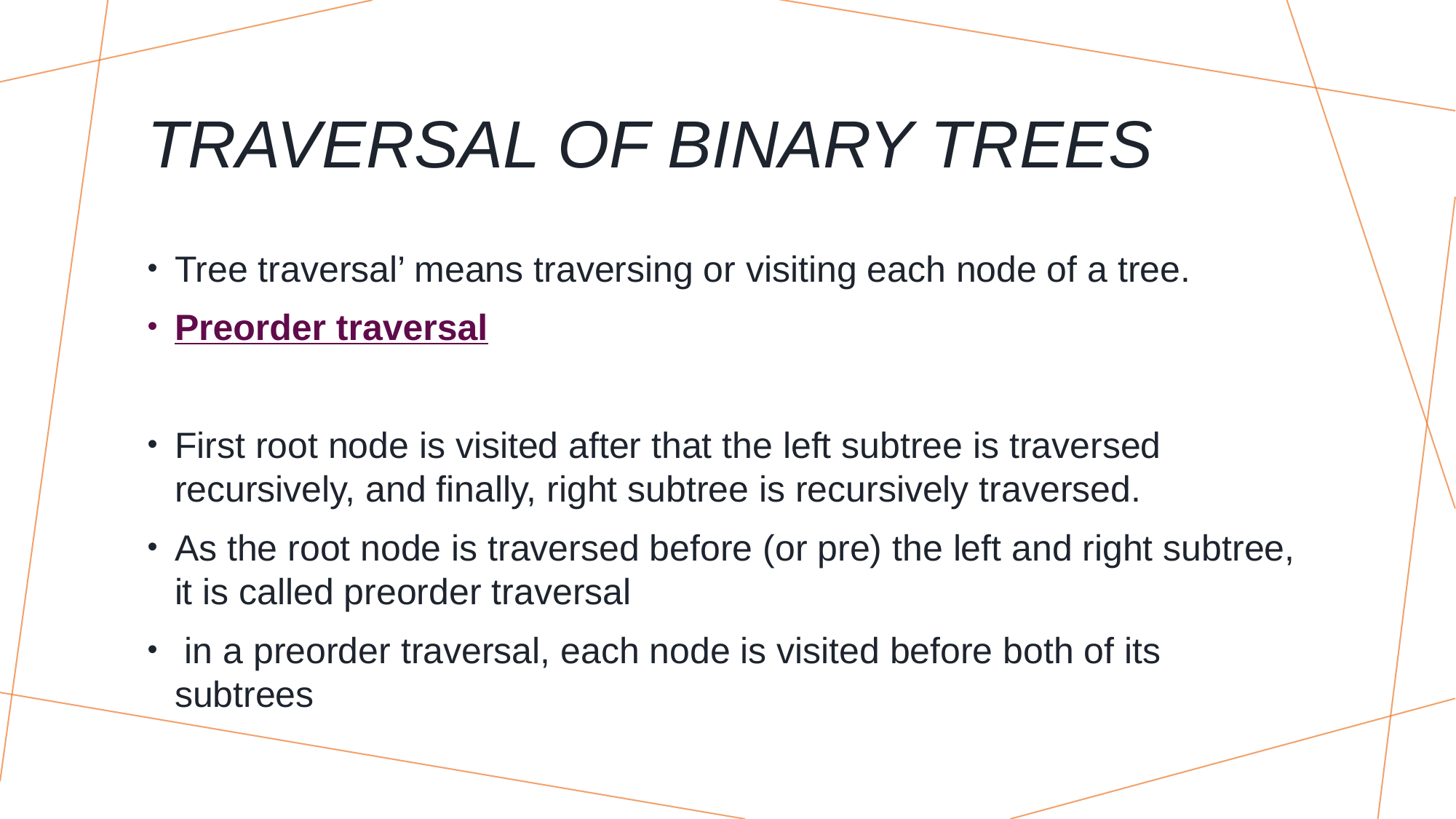

# Traversal of Binary Trees
Tree traversal’ means traversing or visiting each node of a tree.
Preorder traversal

First root node is visited after that the left subtree is traversed recursively, and finally, right subtree is recursively traversed.
As the root node is traversed before (or pre) the left and right subtree, it is called preorder traversal
 in a preorder traversal, each node is visited before both of its subtrees